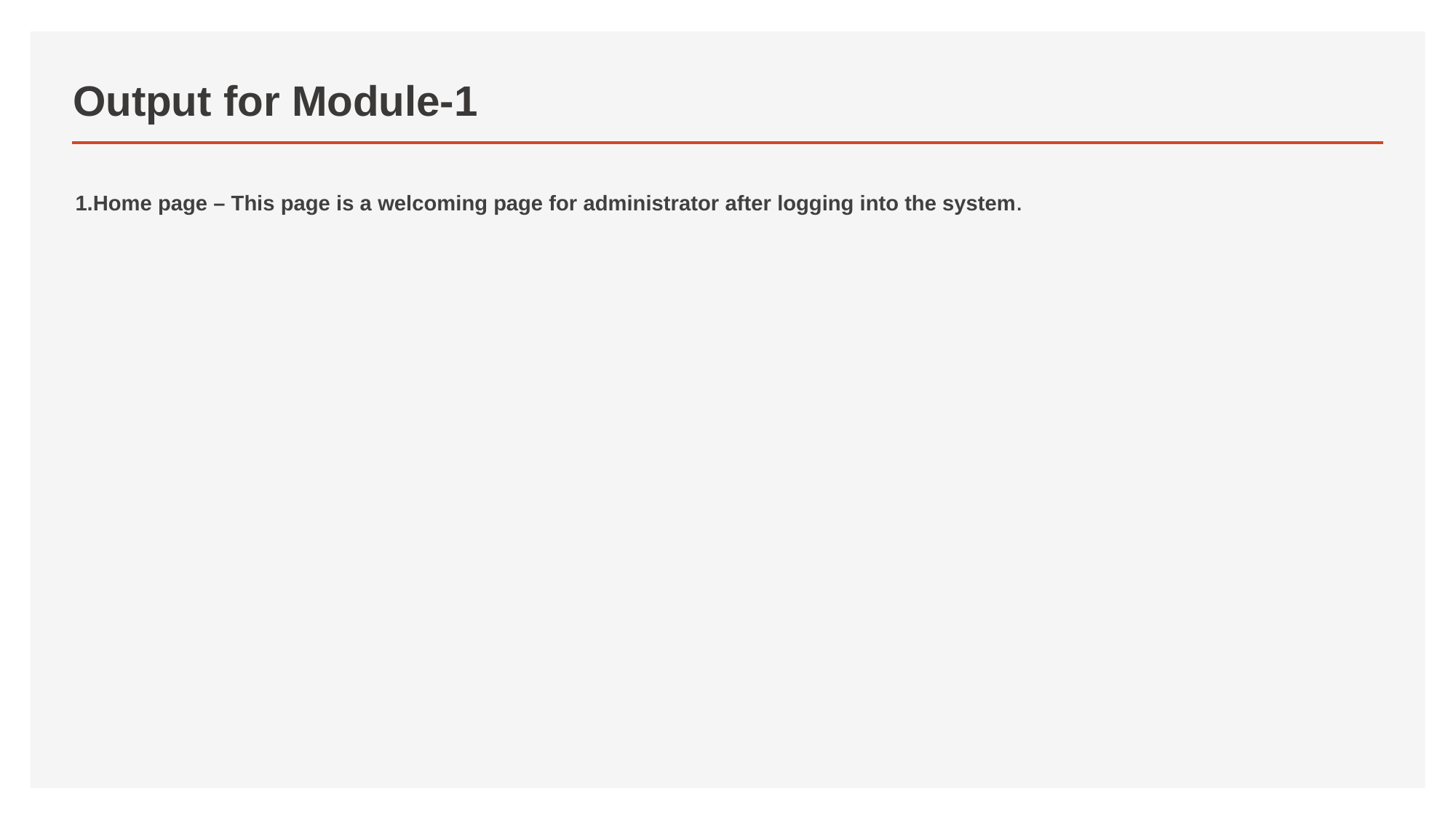

# Output for Module-1
1.Home page – This page is a welcoming page for administrator after logging into the system.